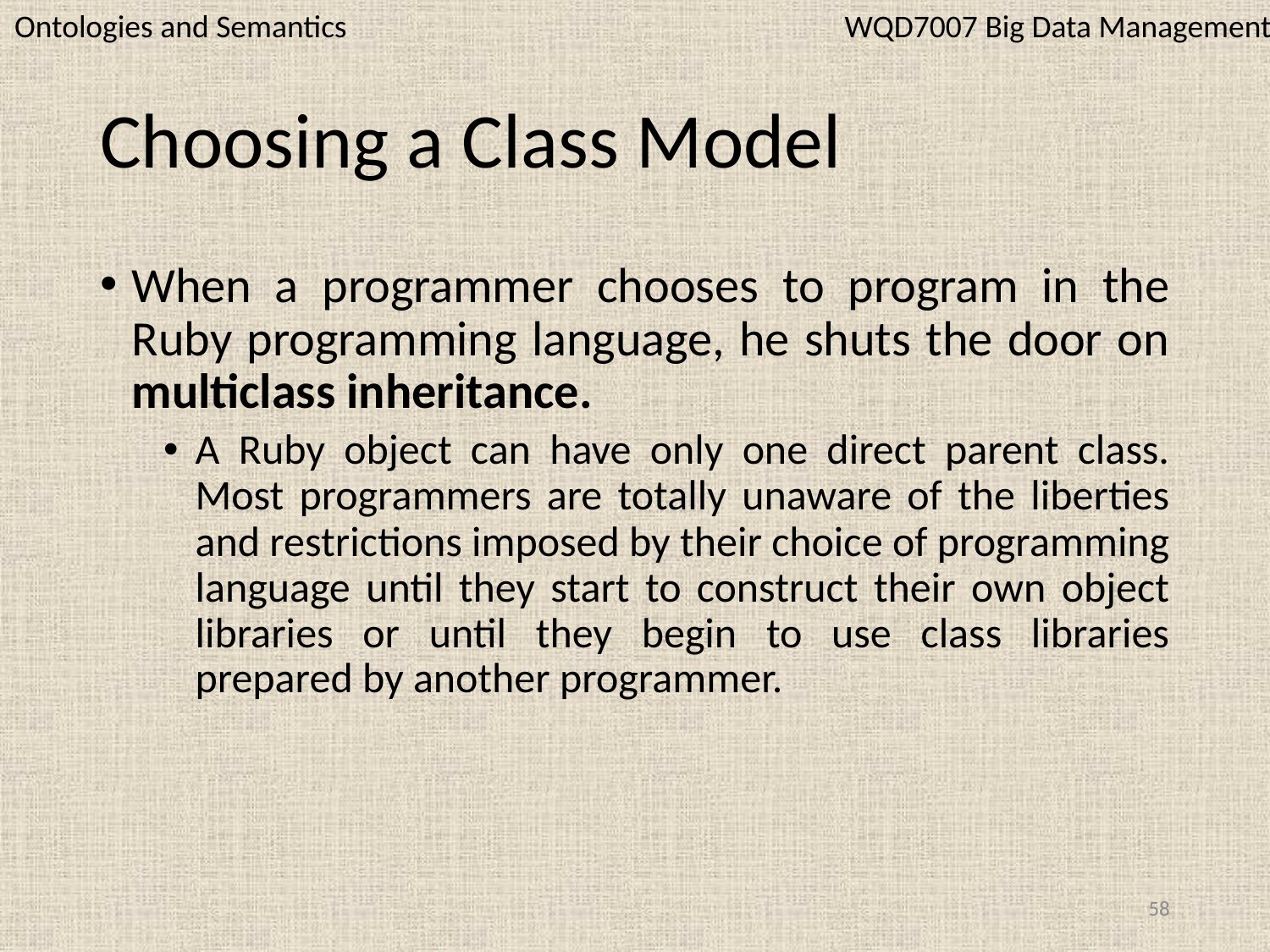

WQD7007 Big Data Management
Ontologies and Semantics
# Choosing a Class Model
When a programmer chooses to program in the Ruby programming language, he shuts the door on multiclass inheritance.
A Ruby object can have only one direct parent class. Most programmers are totally unaware of the liberties and restrictions imposed by their choice of programming language until they start to construct their own object libraries or until they begin to use class libraries prepared by another programmer.
58